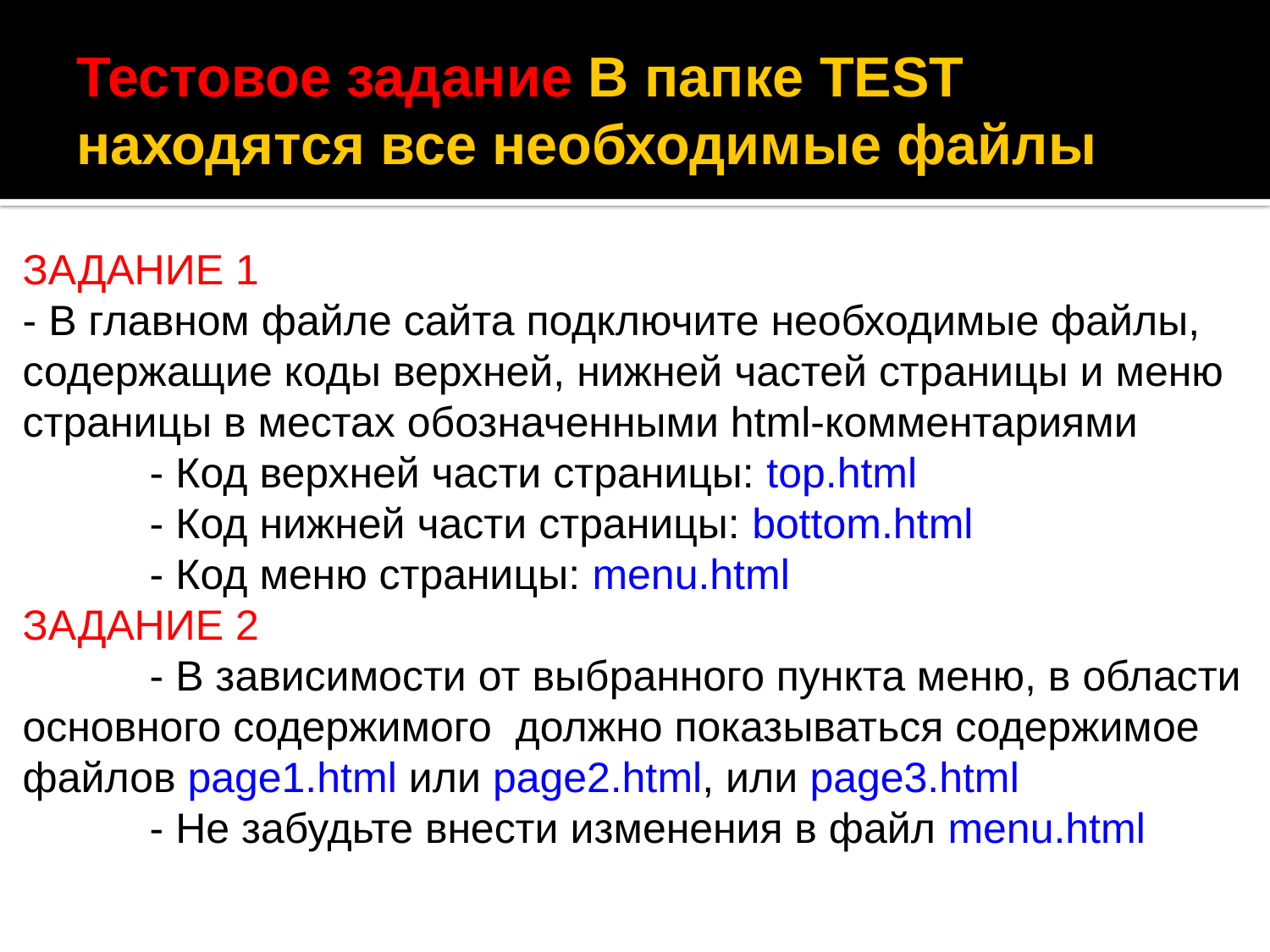

# Тестовое задание В папке TEST находятся все необходимые файлы
ЗАДАНИЕ 1
- В главном файле сайта подключите необходимые файлы, содержащие коды верхней, нижней частей страницы и меню страницы в местах обозначенными html-комментариями
	- Код верхней части страницы: top.html
	- Код нижней части страницы: bottom.html
	- Код меню страницы: menu.html
ЗАДАНИЕ 2
	- В зависимости от выбранного пункта меню, в области основного содержимого  должно показываться содержимое файлов page1.html или page2.html, или page3.html
	- Не забудьте внести изменения в файл menu.html